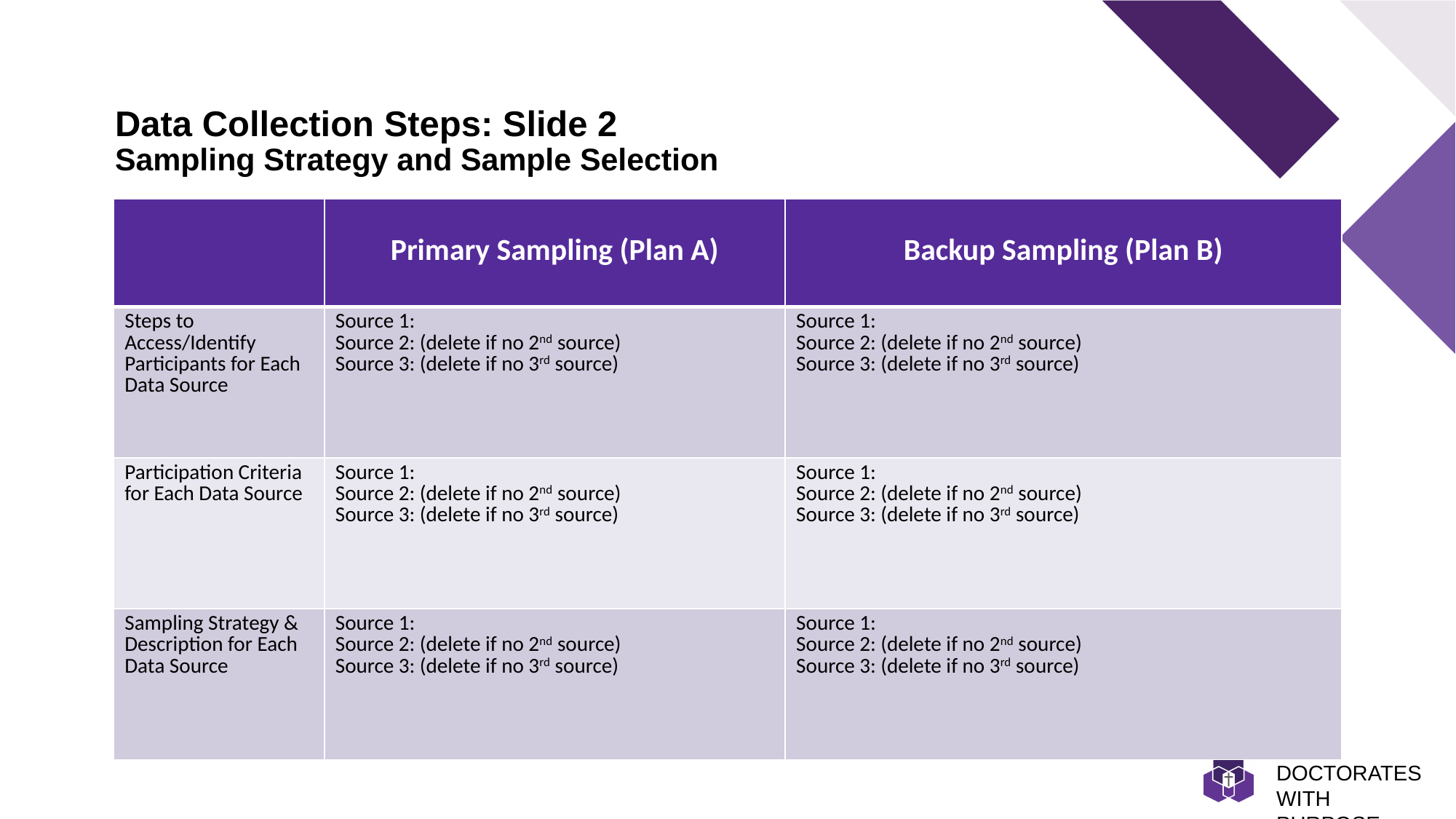

# Data Collection Steps: Slide 2 Sampling Strategy and Sample Selection
|  | Primary Sampling (Plan A) | Backup Sampling (Plan B) |
| --- | --- | --- |
| Steps to Access/Identify Participants for Each Data Source | Source 1: Source 2: (delete if no 2nd source) Source 3: (delete if no 3rd source) | Source 1: Source 2: (delete if no 2nd source) Source 3: (delete if no 3rd source) |
| Participation Criteria for Each Data Source | Source 1: Source 2: (delete if no 2nd source) Source 3: (delete if no 3rd source) | Source 1: Source 2: (delete if no 2nd source) Source 3: (delete if no 3rd source) |
| Sampling Strategy & Description for Each Data Source | Source 1: Source 2: (delete if no 2nd source) Source 3: (delete if no 3rd source) | Source 1: Source 2: (delete if no 2nd source) Source 3: (delete if no 3rd source) |
DOCTORATES WITH PURPOSE